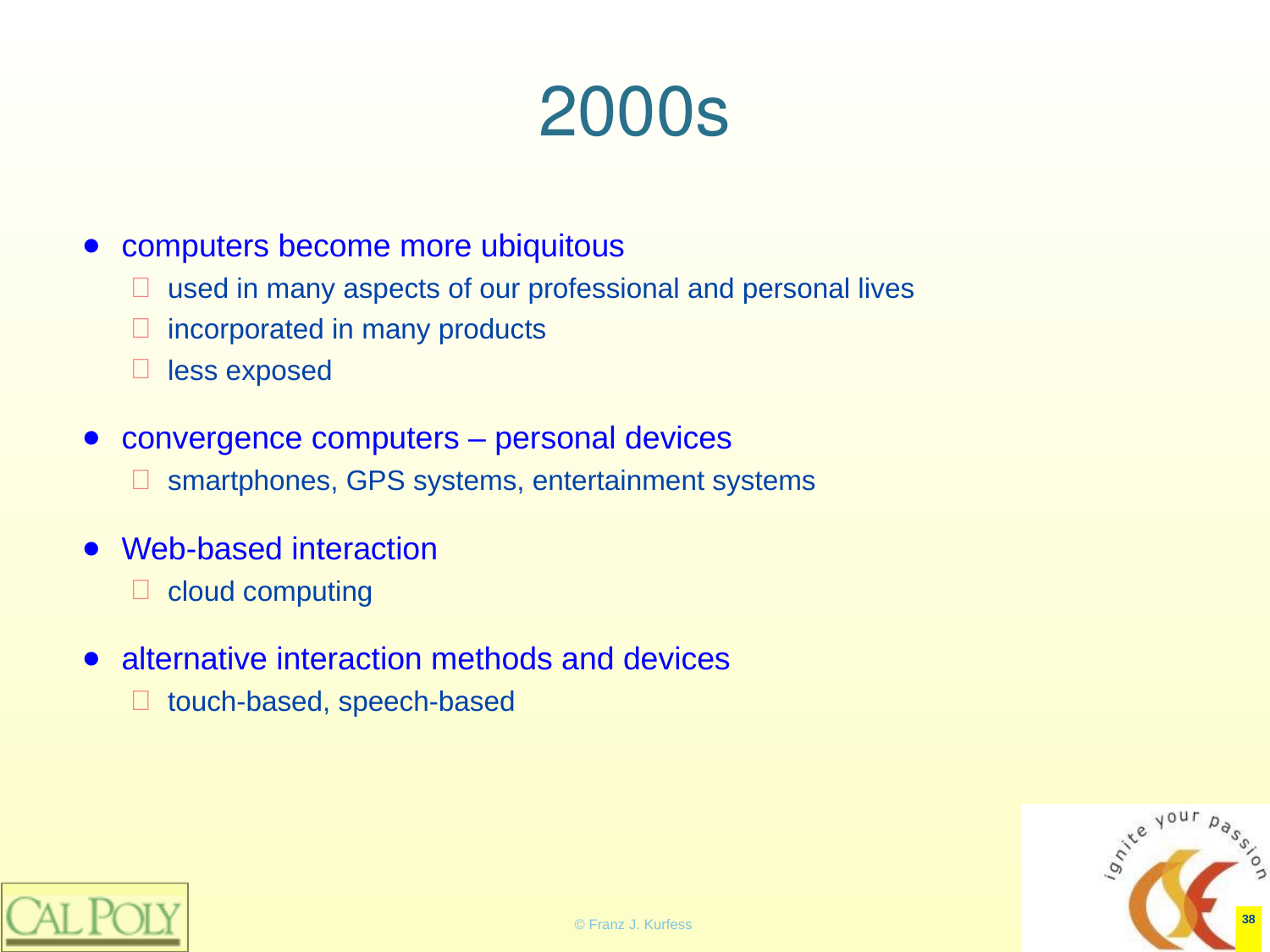

# 2000s
computers become more ubiquitous
used in many aspects of our professional and personal lives
incorporated in many products
less exposed
convergence computers – personal devices
smartphones, GPS systems, entertainment systems
Web-based interaction
cloud computing
alternative interaction methods and devices
touch-based, speech-based
38